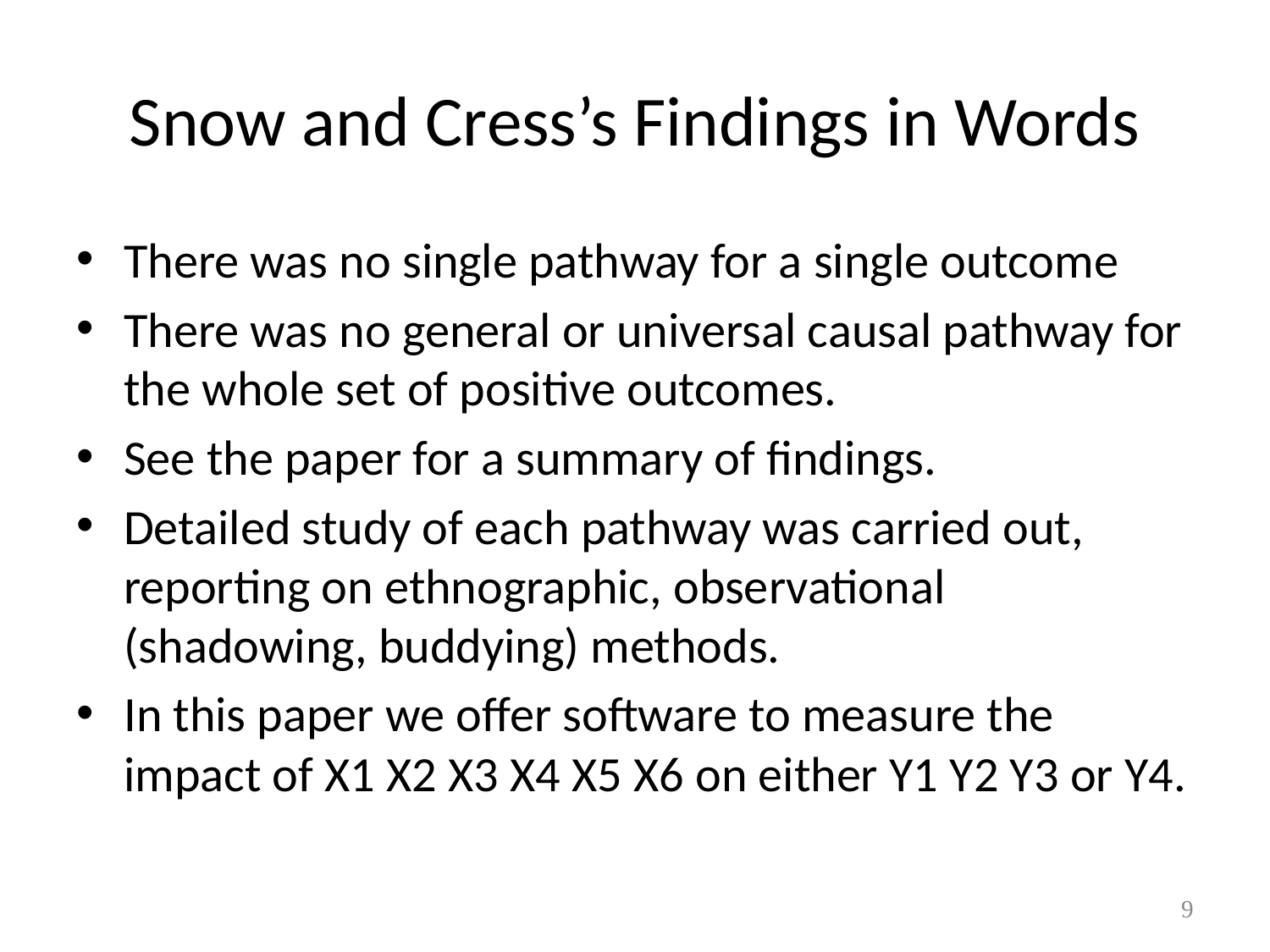

# Snow and Cress’s Findings in Words
There was no single pathway for a single outcome
There was no general or universal causal pathway for the whole set of positive outcomes.
See the paper for a summary of findings.
Detailed study of each pathway was carried out, reporting on ethnographic, observational (shadowing, buddying) methods.
In this paper we offer software to measure the impact of X1 X2 X3 X4 X5 X6 on either Y1 Y2 Y3 or Y4.
9